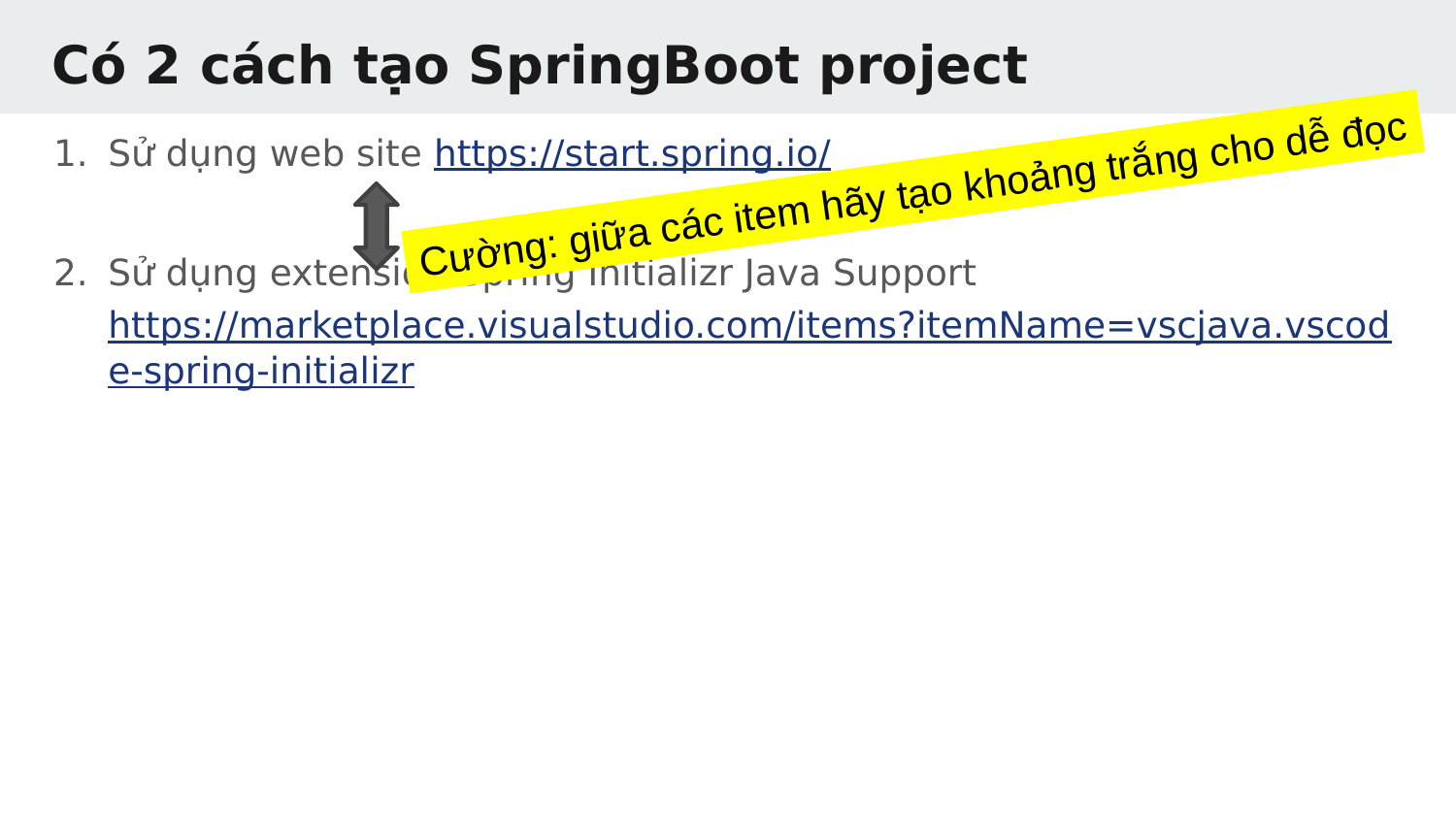

# Có 2 cách tạo SpringBoot project
Sử dụng web site https://start.spring.io/
Sử dụng extension Spring Initializr Java Support https://marketplace.visualstudio.com/items?itemName=vscjava.vscode-spring-initializr

Cường: giữa các item hãy tạo khoảng trắng cho dễ đọc